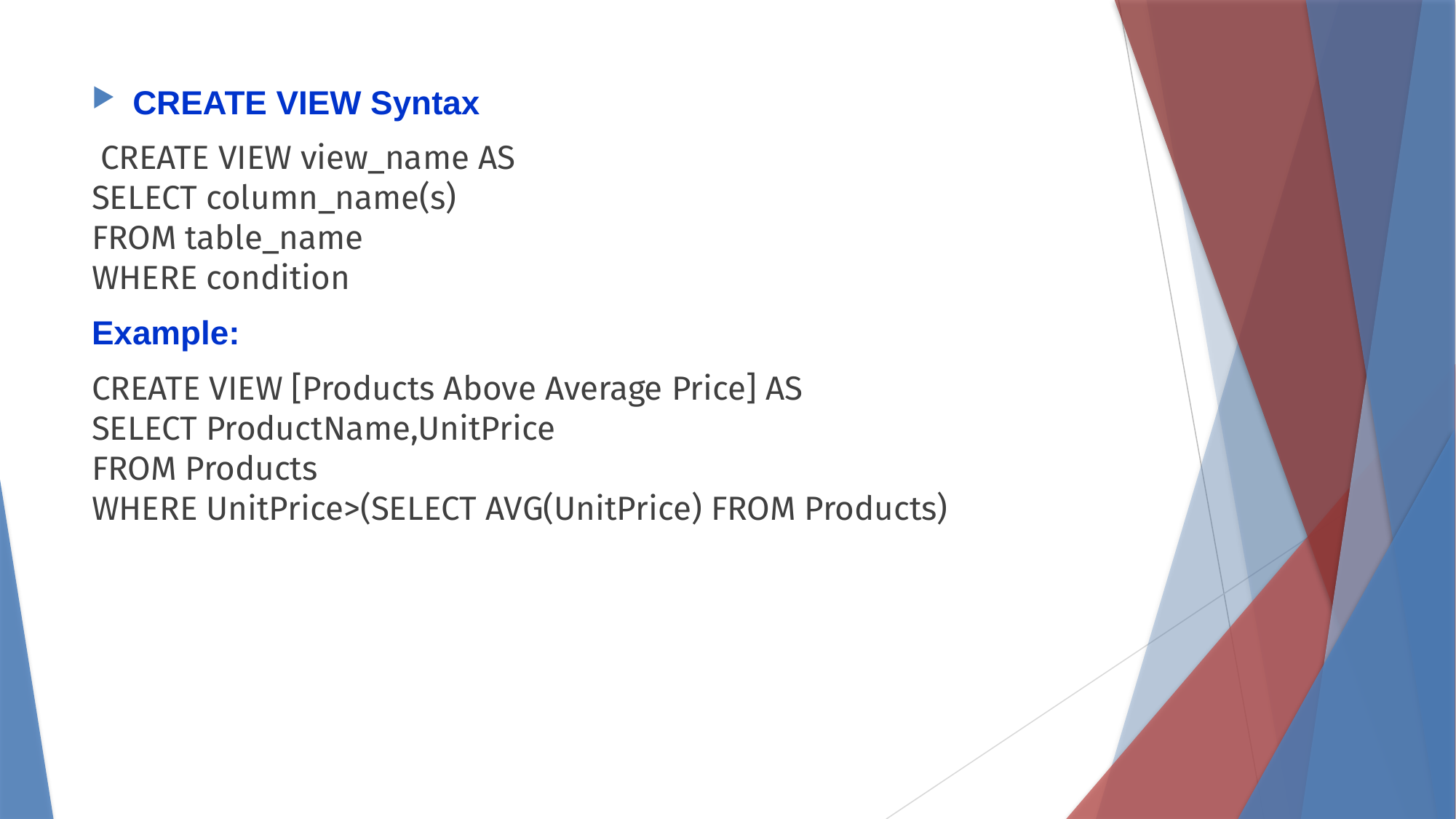

CREATE VIEW Syntax
 CREATE VIEW view_name AS
SELECT column_name(s)
FROM table_name
WHERE condition
Example:
CREATE VIEW [Products Above Average Price] AS
SELECT ProductName,UnitPrice
FROM Products
WHERE UnitPrice>(SELECT AVG(UnitPrice) FROM Products)